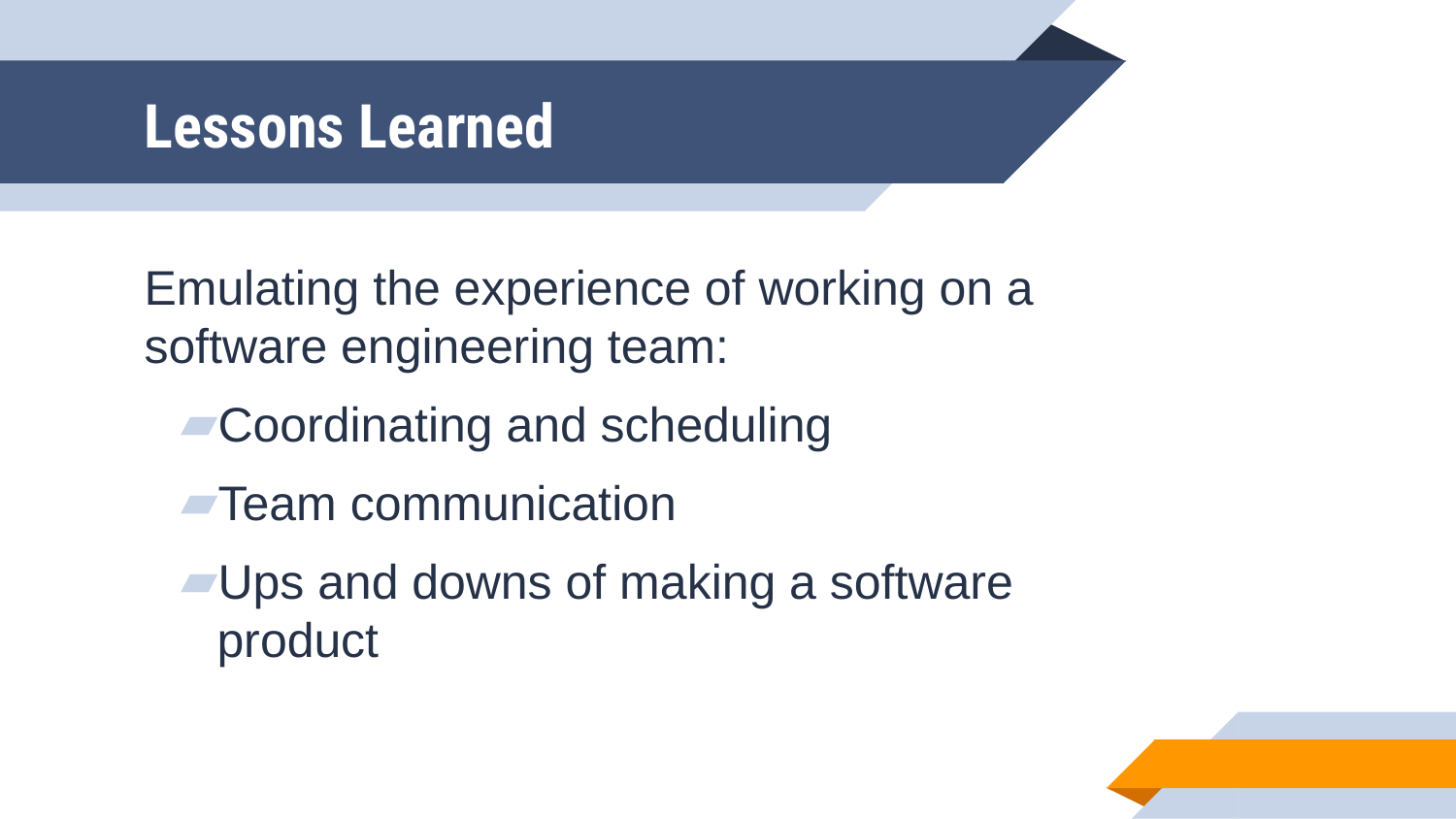

# Lessons Learned
Emulating the experience of working on a software engineering team:
Coordinating and scheduling
Team communication
Ups and downs of making a software product